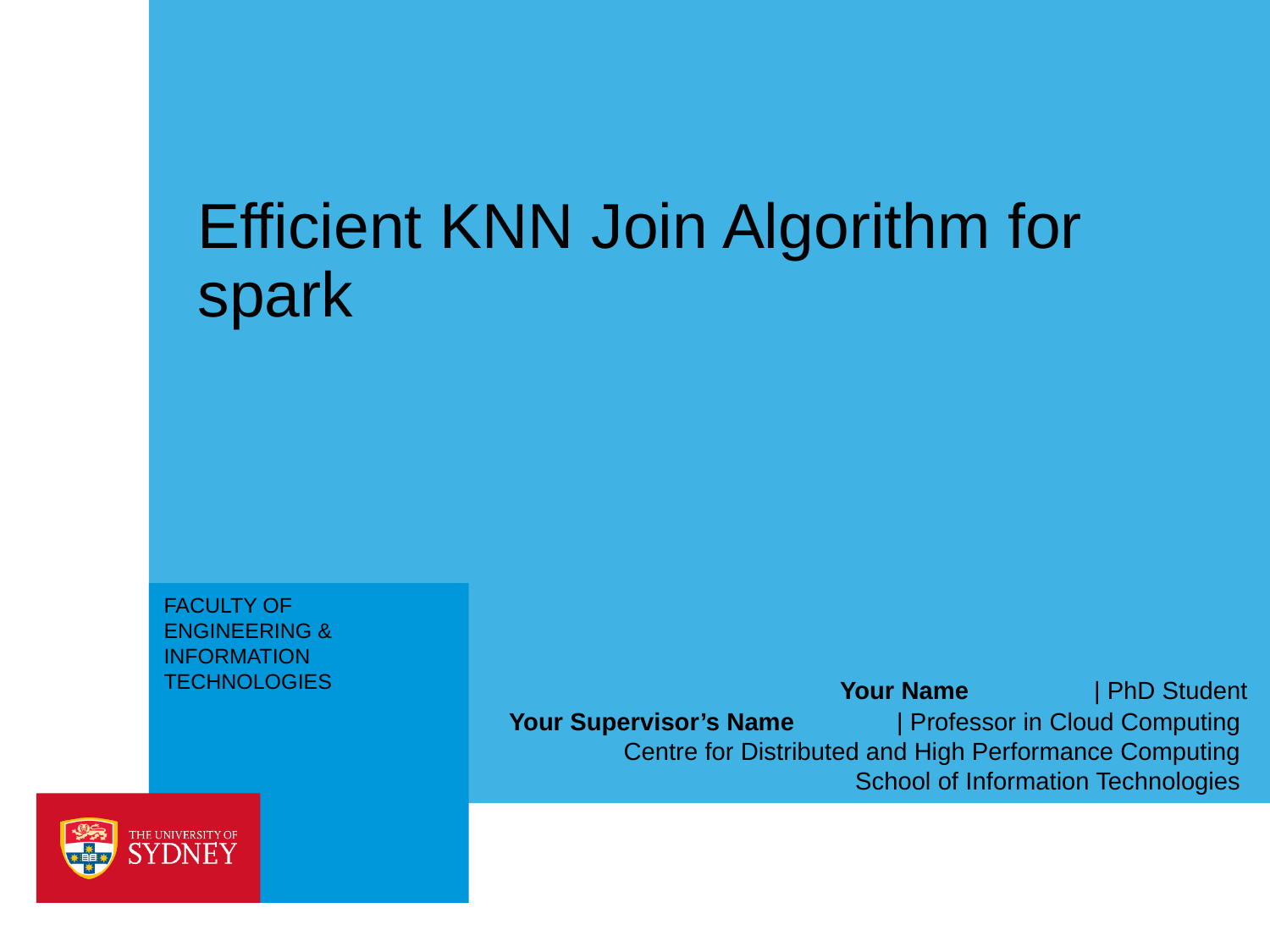

# Efficient KNN Join Algorithm for spark
Your Name 	| PhD Student
Your Supervisor’s Name	 | Professor in Cloud Computing
Centre for Distributed and High Performance Computing
School of Information Technologies